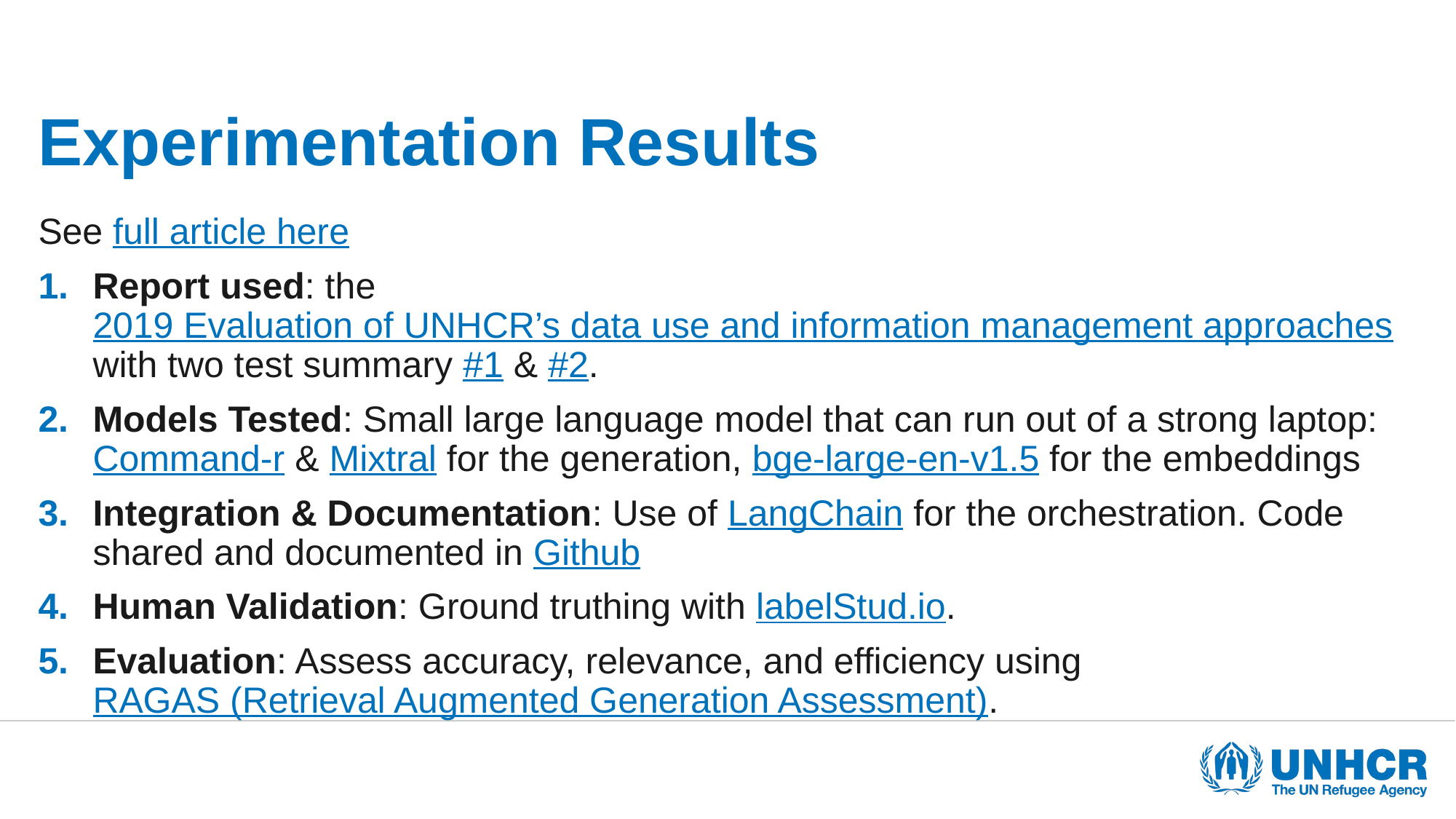

# Experimentation Results
See full article here
Report used: the 2019 Evaluation of UNHCR’s data use and information management approaches with two test summary #1 & #2.
Models Tested: Small large language model that can run out of a strong laptop: Command-r & Mixtral for the generation, bge-large-en-v1.5 for the embeddings
Integration & Documentation: Use of LangChain for the orchestration. Code shared and documented in Github
Human Validation: Ground truthing with labelStud.io.
Evaluation: Assess accuracy, relevance, and efficiency using RAGAS (Retrieval Augmented Generation Assessment).